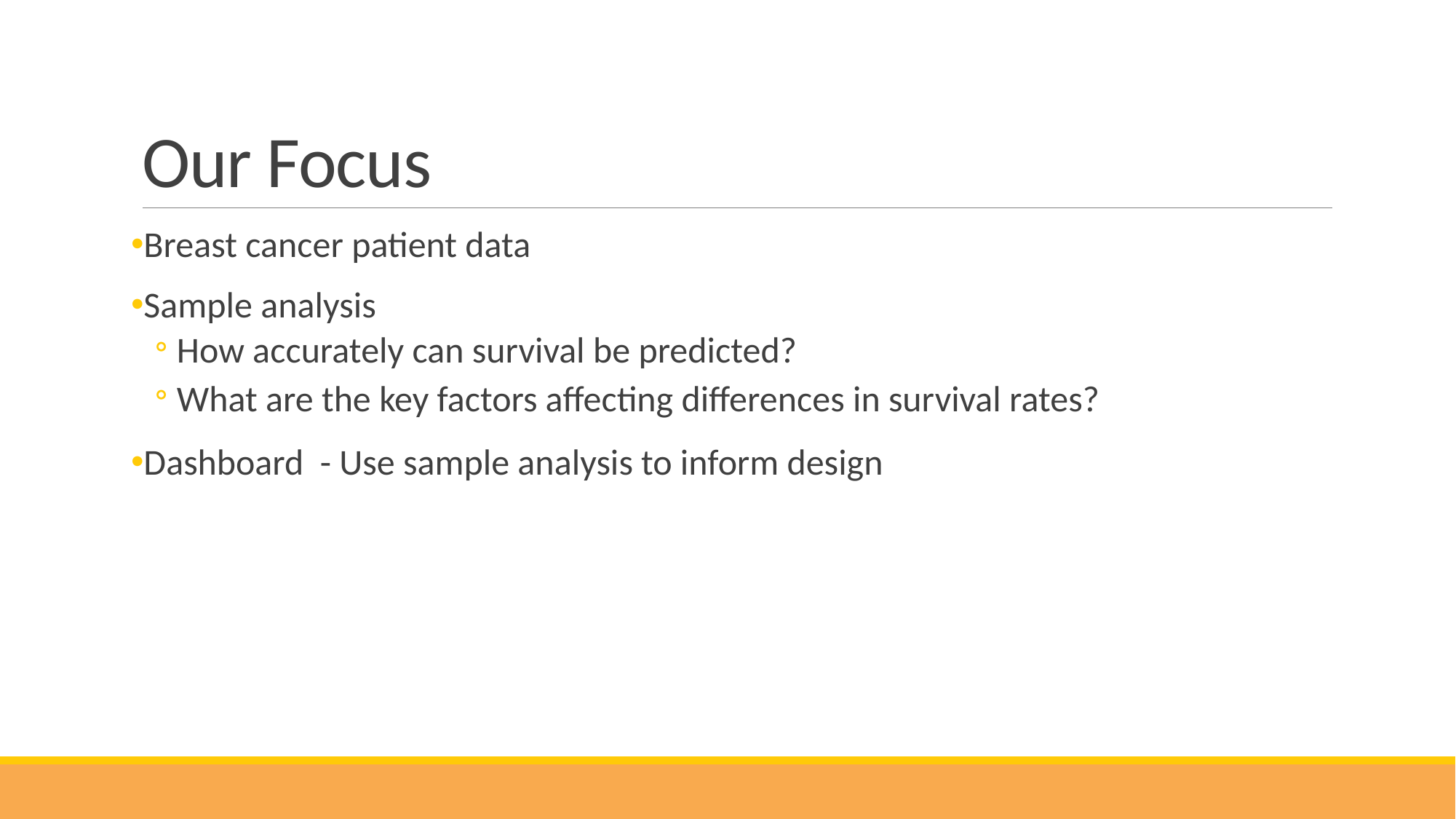

# Our Focus
Breast cancer patient data
Sample analysis
How accurately can survival be predicted?
What are the key factors affecting differences in survival rates?
Dashboard  - Use sample analysis to inform design